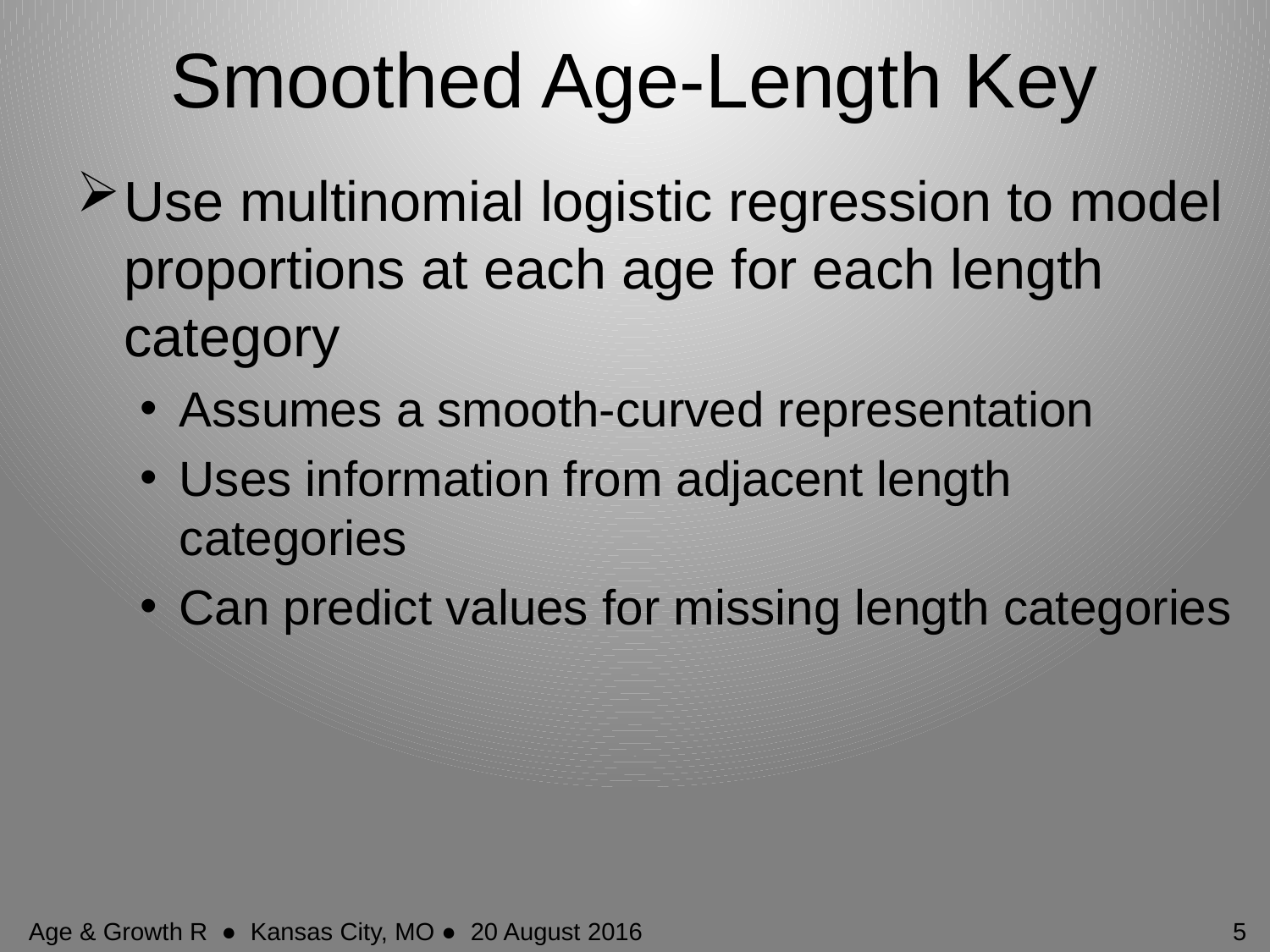

# Smoothed Age-Length Key
Use multinomial logistic regression to model proportions at each age for each length category
Assumes a smooth-curved representation
Uses information from adjacent length categories
Can predict values for missing length categories
Age & Growth R  ●  Kansas City, MO ●  20 August 2016
5